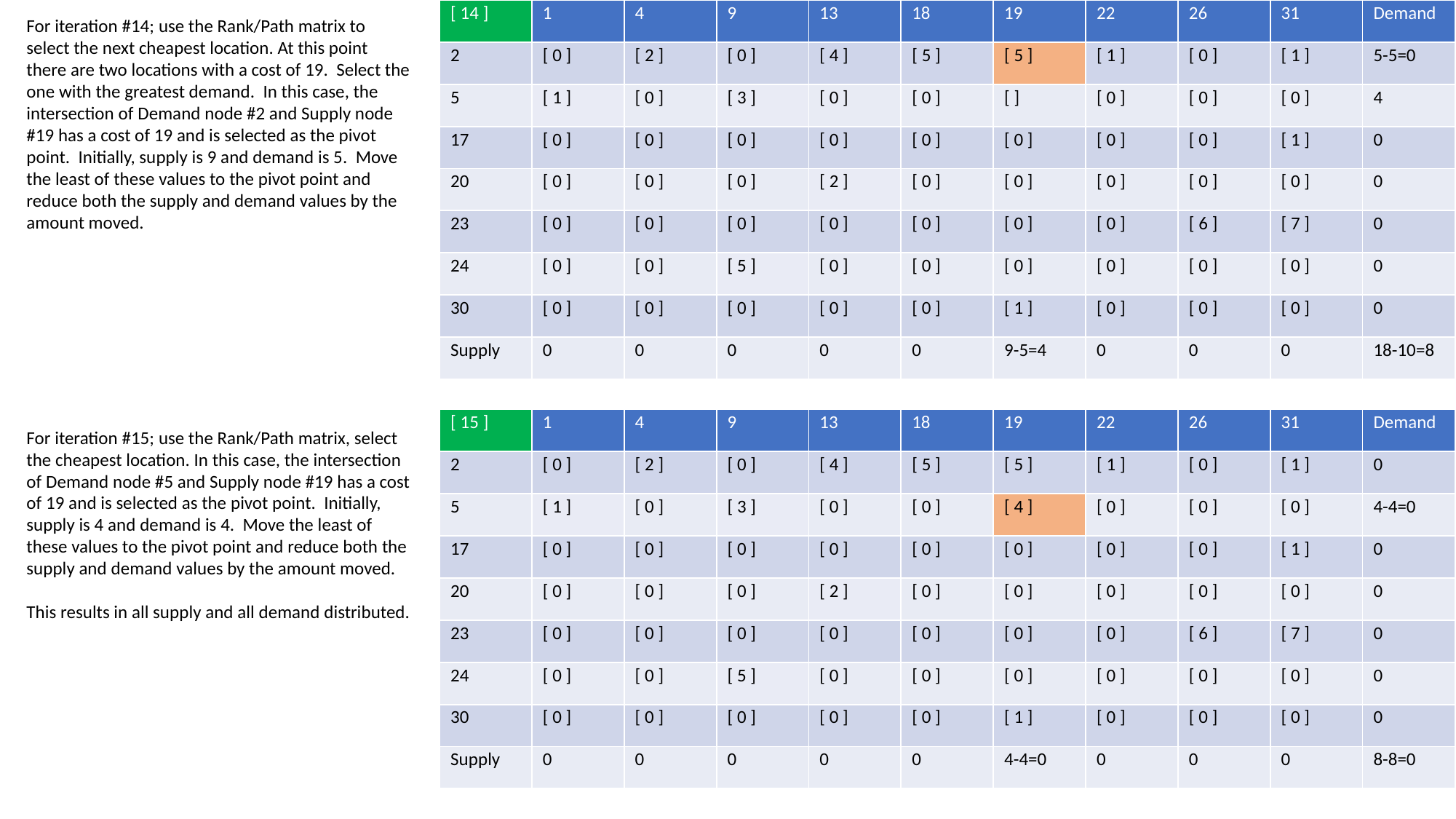

| [ 14 ] | 1 | 4 | 9 | 13 | 18 | 19 | 22 | 26 | 31 | Demand |
| --- | --- | --- | --- | --- | --- | --- | --- | --- | --- | --- |
| 2 | [ 0 ] | [ 2 ] | [ 0 ] | [ 4 ] | [ 5 ] | [ 5 ] | [ 1 ] | [ 0 ] | [ 1 ] | 5-5=0 |
| 5 | [ 1 ] | [ 0 ] | [ 3 ] | [ 0 ] | [ 0 ] | [ ] | [ 0 ] | [ 0 ] | [ 0 ] | 4 |
| 17 | [ 0 ] | [ 0 ] | [ 0 ] | [ 0 ] | [ 0 ] | [ 0 ] | [ 0 ] | [ 0 ] | [ 1 ] | 0 |
| 20 | [ 0 ] | [ 0 ] | [ 0 ] | [ 2 ] | [ 0 ] | [ 0 ] | [ 0 ] | [ 0 ] | [ 0 ] | 0 |
| 23 | [ 0 ] | [ 0 ] | [ 0 ] | [ 0 ] | [ 0 ] | [ 0 ] | [ 0 ] | [ 6 ] | [ 7 ] | 0 |
| 24 | [ 0 ] | [ 0 ] | [ 5 ] | [ 0 ] | [ 0 ] | [ 0 ] | [ 0 ] | [ 0 ] | [ 0 ] | 0 |
| 30 | [ 0 ] | [ 0 ] | [ 0 ] | [ 0 ] | [ 0 ] | [ 1 ] | [ 0 ] | [ 0 ] | [ 0 ] | 0 |
| Supply | 0 | 0 | 0 | 0 | 0 | 9-5=4 | 0 | 0 | 0 | 18-10=8 |
For iteration #14; use the Rank/Path matrix to select the next cheapest location. At this point there are two locations with a cost of 19.  Select the one with the greatest demand.  In this case, the intersection of Demand node #2 and Supply node #19 has a cost of 19 and is selected as the pivot point.  Initially, supply is 9 and demand is 5.  Move the least of these values to the pivot point and reduce both the supply and demand values by the amount moved.

| [ 15 ] | 1 | 4 | 9 | 13 | 18 | 19 | 22 | 26 | 31 | Demand |
| --- | --- | --- | --- | --- | --- | --- | --- | --- | --- | --- |
| 2 | [ 0 ] | [ 2 ] | [ 0 ] | [ 4 ] | [ 5 ] | [ 5 ] | [ 1 ] | [ 0 ] | [ 1 ] | 0 |
| 5 | [ 1 ] | [ 0 ] | [ 3 ] | [ 0 ] | [ 0 ] | [ 4 ] | [ 0 ] | [ 0 ] | [ 0 ] | 4-4=0 |
| 17 | [ 0 ] | [ 0 ] | [ 0 ] | [ 0 ] | [ 0 ] | [ 0 ] | [ 0 ] | [ 0 ] | [ 1 ] | 0 |
| 20 | [ 0 ] | [ 0 ] | [ 0 ] | [ 2 ] | [ 0 ] | [ 0 ] | [ 0 ] | [ 0 ] | [ 0 ] | 0 |
| 23 | [ 0 ] | [ 0 ] | [ 0 ] | [ 0 ] | [ 0 ] | [ 0 ] | [ 0 ] | [ 6 ] | [ 7 ] | 0 |
| 24 | [ 0 ] | [ 0 ] | [ 5 ] | [ 0 ] | [ 0 ] | [ 0 ] | [ 0 ] | [ 0 ] | [ 0 ] | 0 |
| 30 | [ 0 ] | [ 0 ] | [ 0 ] | [ 0 ] | [ 0 ] | [ 1 ] | [ 0 ] | [ 0 ] | [ 0 ] | 0 |
| Supply | 0 | 0 | 0 | 0 | 0 | 4-4=0 | 0 | 0 | 0 | 8-8=0 |
For iteration #15; use the Rank/Path matrix, select the cheapest location. In this case, the intersection of Demand node #5 and Supply node #19 has a cost of 19 and is selected as the pivot point.  Initially, supply is 4 and demand is 4.  Move the least of these values to the pivot point and reduce both the supply and demand values by the amount moved.

This results in all supply and all demand distributed.

9